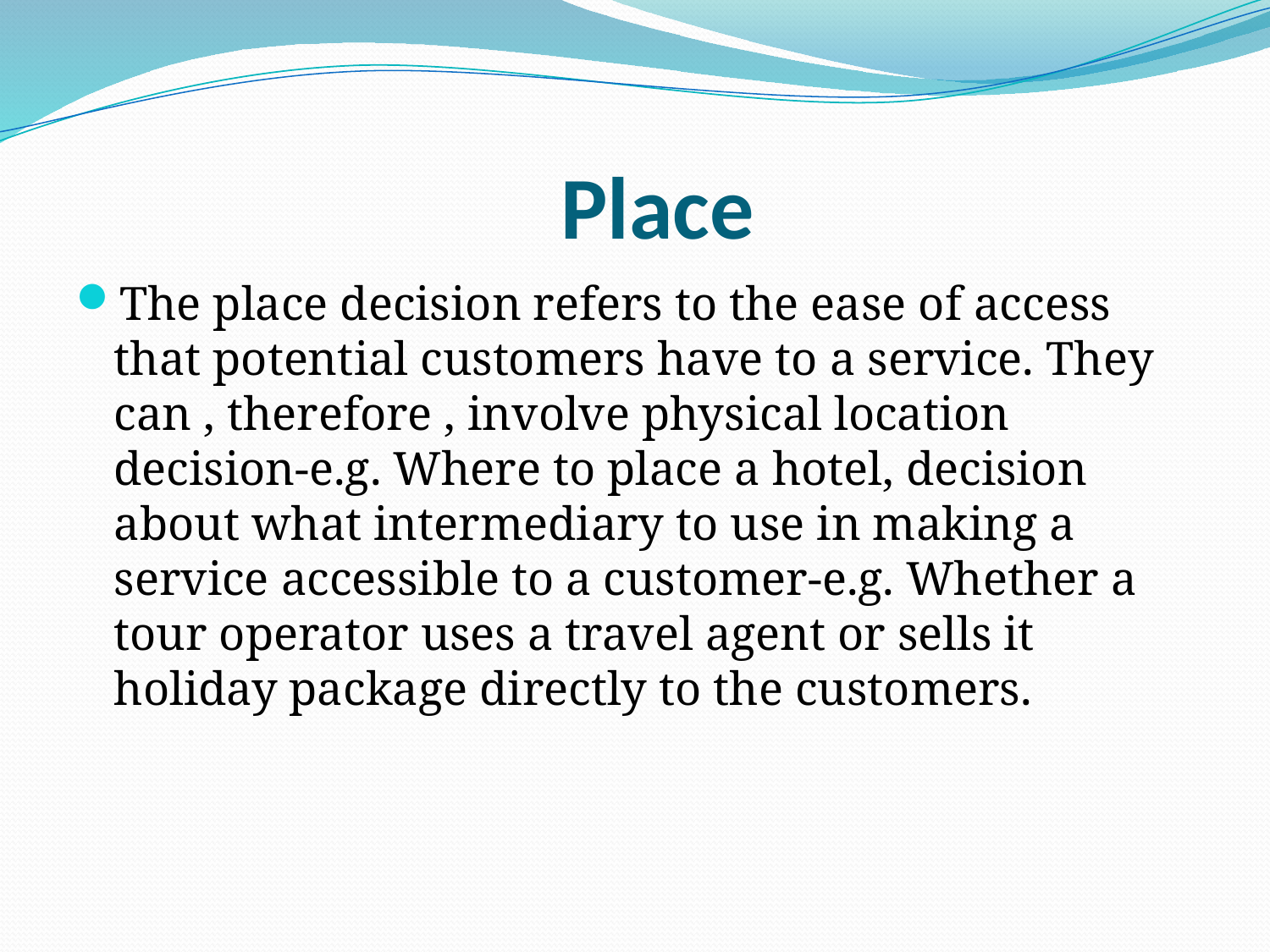

# Place
The place decision refers to the ease of access that potential customers have to a service. They can , therefore , involve physical location decision-e.g. Where to place a hotel, decision about what intermediary to use in making a service accessible to a customer-e.g. Whether a tour operator uses a travel agent or sells it holiday package directly to the customers.